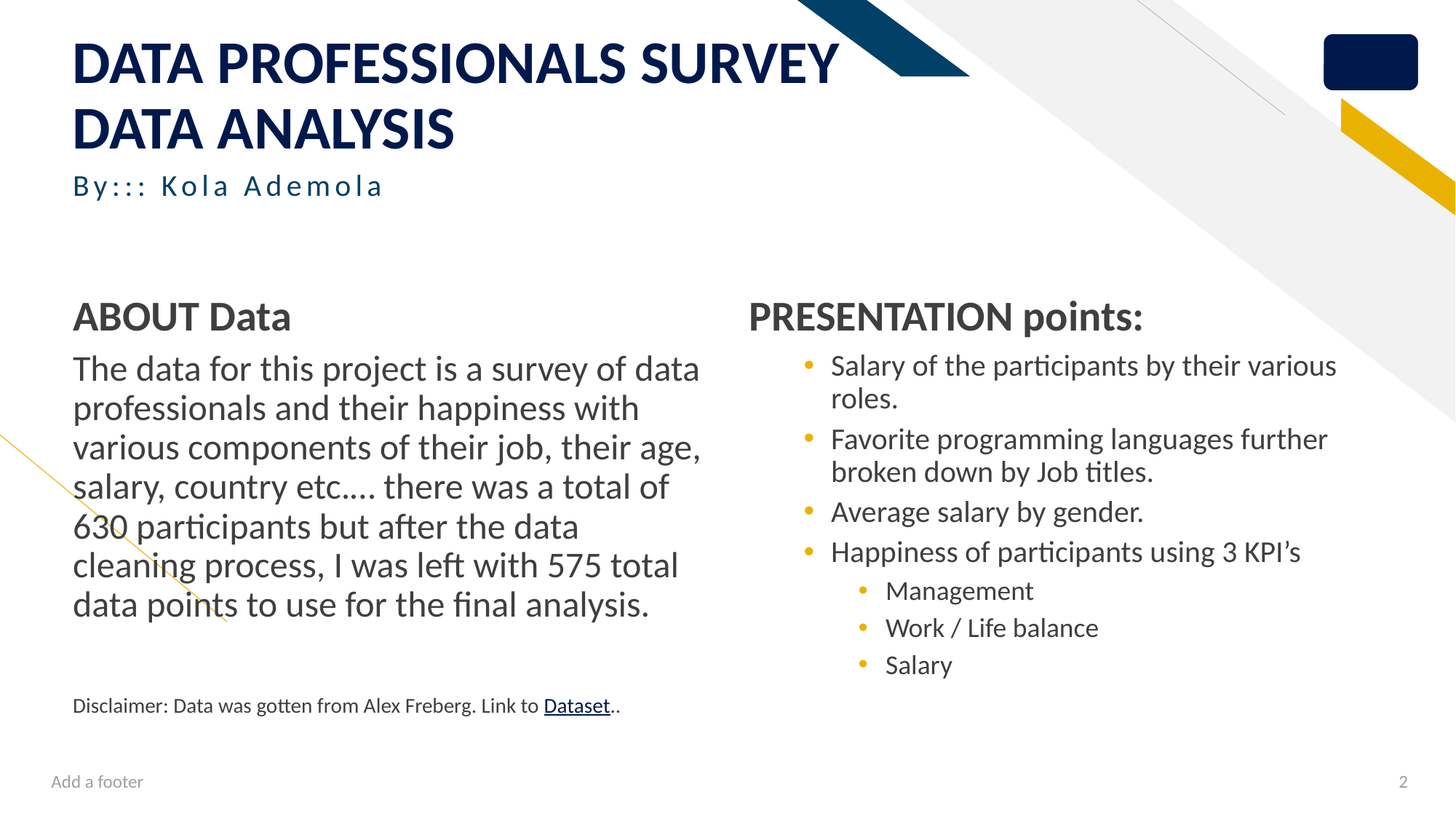

# DATA PROFESSIONALS SURVEY DATA ANALYSIS

By::: Kola Ademola
ABOUT Data
PRESENTATION points:
The data for this project is a survey of data professionals and their happiness with various components of their job, their age, salary, country etc.… there was a total of 630 participants but after the data cleaning process, I was left with 575 total data points to use for the final analysis.

Disclaimer: Data was gotten from Alex Freberg. Link to Dataset..
Salary of the participants by their various roles.
Favorite programming languages further broken down by Job titles.
Average salary by gender.
Happiness of participants using 3 KPI’s
Management
Work / Life balance
Salary

Add a footer
2